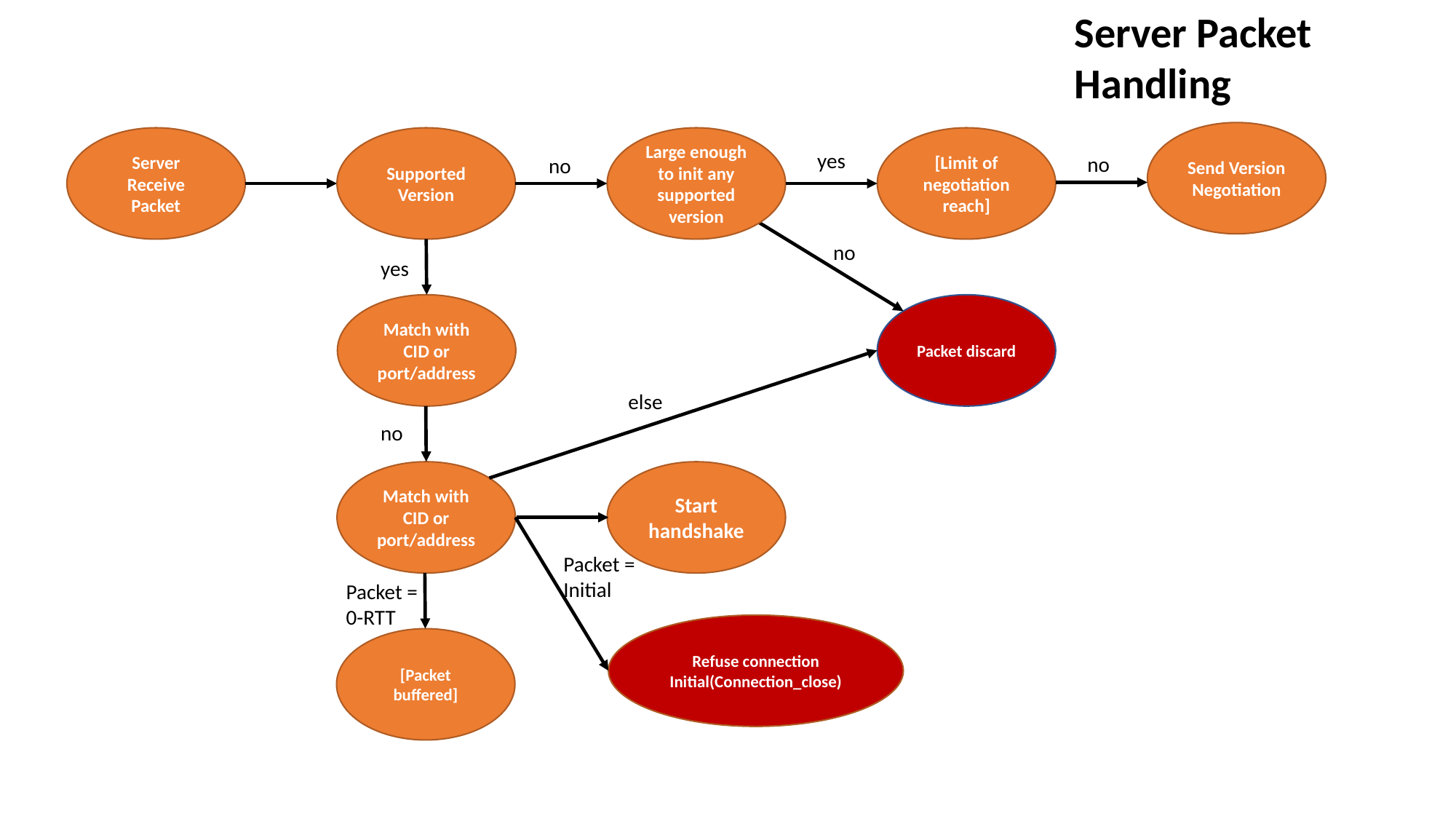

Server Packet Handling
Send Version Negotiation
[Limit of negotiation reach]
Large enough to init any supported version
Server Receive Packet
Supported Version
yes
no
no
no
yes
Match with CID or port/address
Packet discard
else
no
Match with CID or port/address
Start handshake
Packet =
Initial
Packet =
0-RTT
Refuse connection Initial(Connection_close)
[Packet buffered]